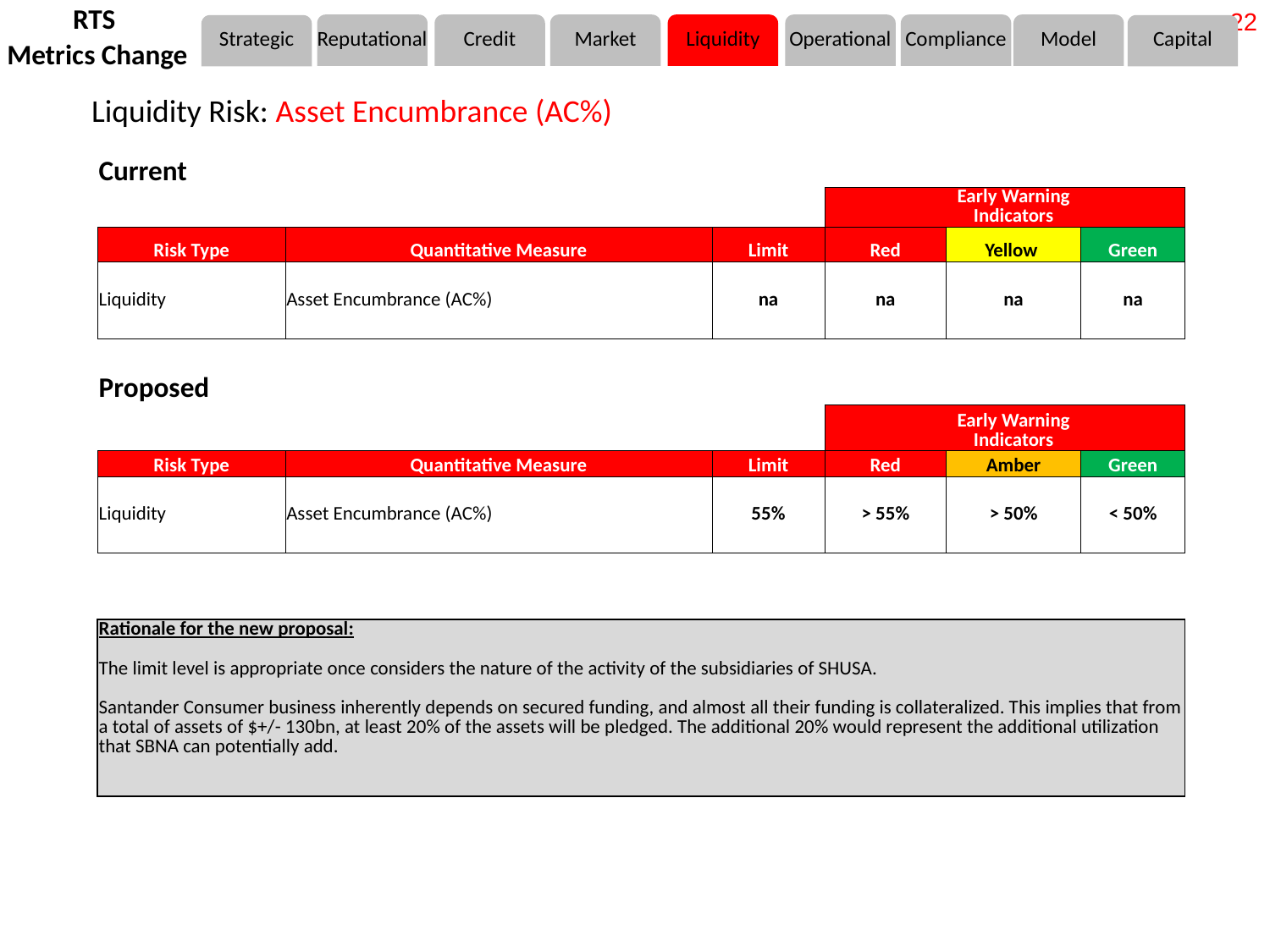

22
RTS

Metrics Change
Reputational
Credit
Market
Liquidity
Operational

Compliance

Strategic
Capital

Model

Liquidity Risk: Asset Encumbrance (AC%)
| Current |  |  |  |  |  |
| --- | --- | --- | --- | --- | --- |
|  |  |  |  | Early Warning Indicators |  |
| Risk Type | Quantitative Measure | Limit | Red | Yellow | Green |
| Liquidity | Asset Encumbrance (AC%) | na | na | na | na |
|  |  |  |  |  |  |
| Proposed |  |  |  |  |  |
|  |  |  |  | Early Warning Indicators |  |
| Risk Type | Quantitative Measure | Limit | Red | Amber | Green |
| Liquidity | Asset Encumbrance (AC%) | 55% | > 55% | > 50% | < 50% |
|  |  |  |  |  |  |
|  |  |  |  |  |  |
| Rationale for the new proposal: |  |  |  |  |  |
| The limit level is appropriate once considers the nature of the activity of the subsidiaries of SHUSA. Santander Consumer business inherently depends on secured funding, and almost all their funding is collateralized. This implies that from a total of assets of $+/- 130bn, at least 20% of the assets will be pledged. The additional 20% would represent the additional utilization that SBNA can potentially add. |  |  |  |  |  |
|  |  |  |  |  |  |